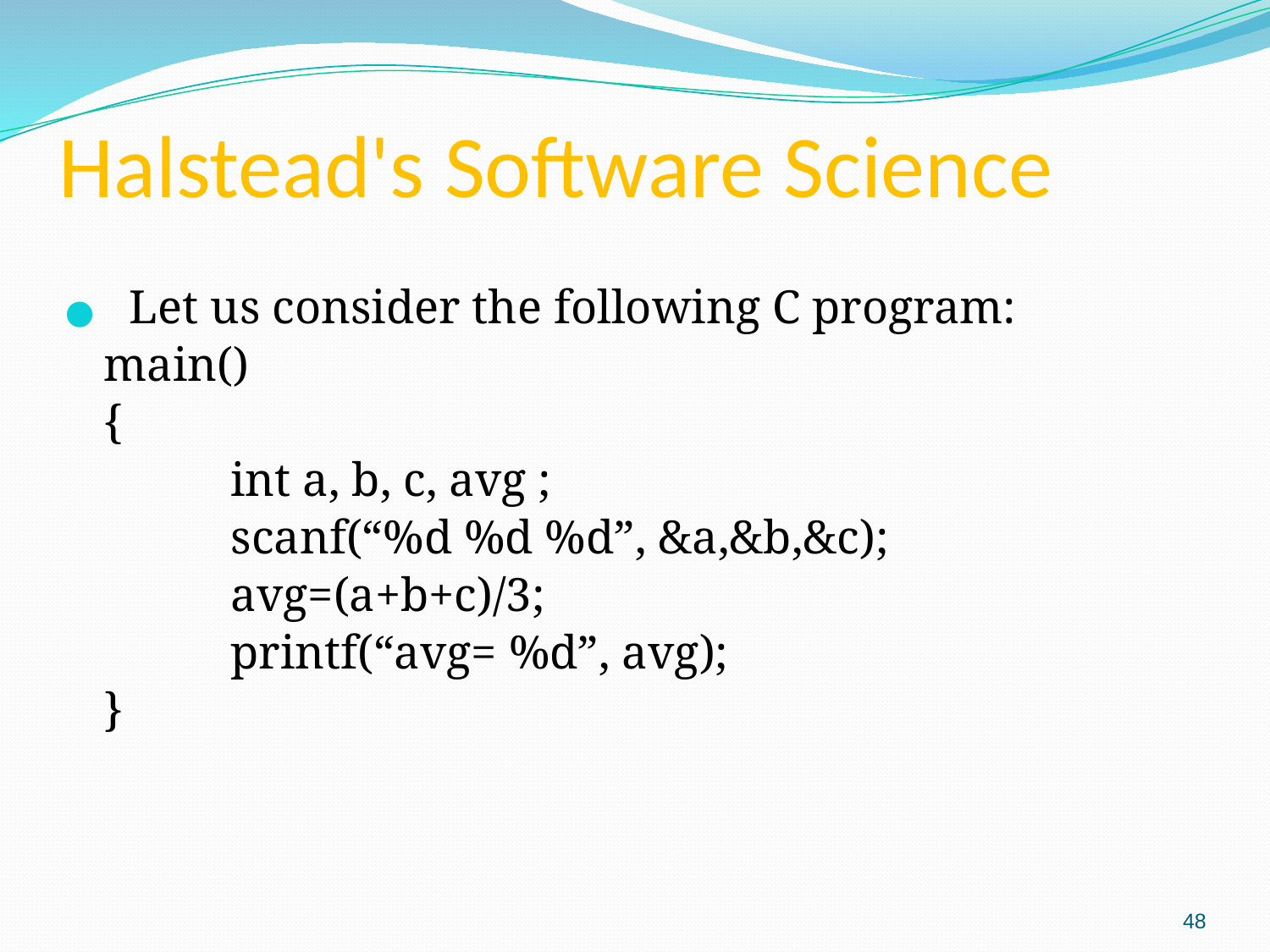

# Halstead's Software Science
Let us consider the following C program:
	main()
	{
		int a, b, c, avg ;
		scanf(“%d %d %d”, &a,&b,&c);
		avg=(a+b+c)/3;
		printf(“avg= %d”, avg);
	}
48